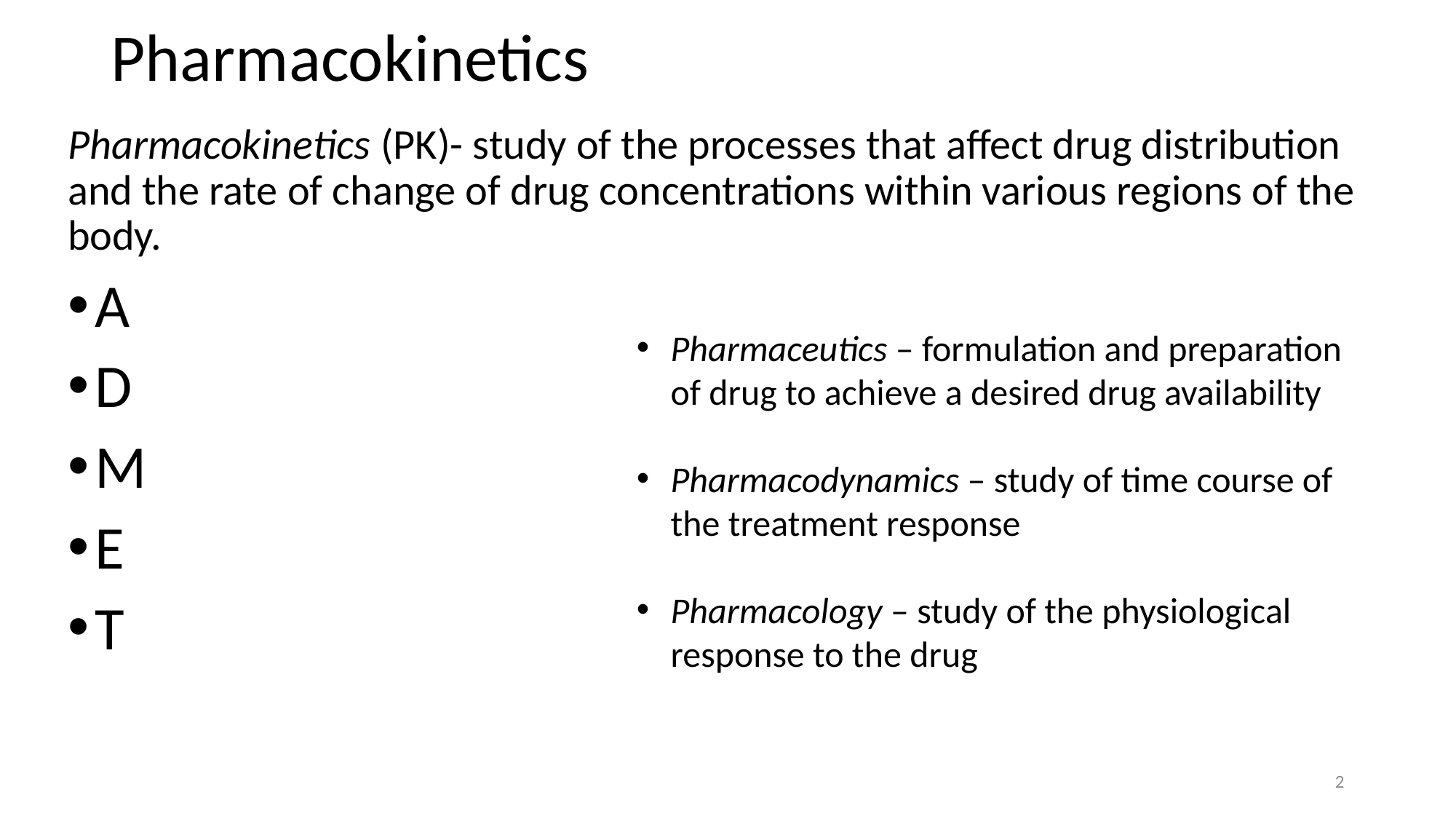

# Pharmacokinetics
Pharmacokinetics (PK)- study of the processes that affect drug distribution and the rate of change of drug concentrations within various regions of the body.
A
D
M
E
T
Pharmaceutics – formulation and preparation of drug to achieve a desired drug availability

Pharmacodynamics – study of time course of the treatment response

Pharmacology – study of the physiological response to the drug
2